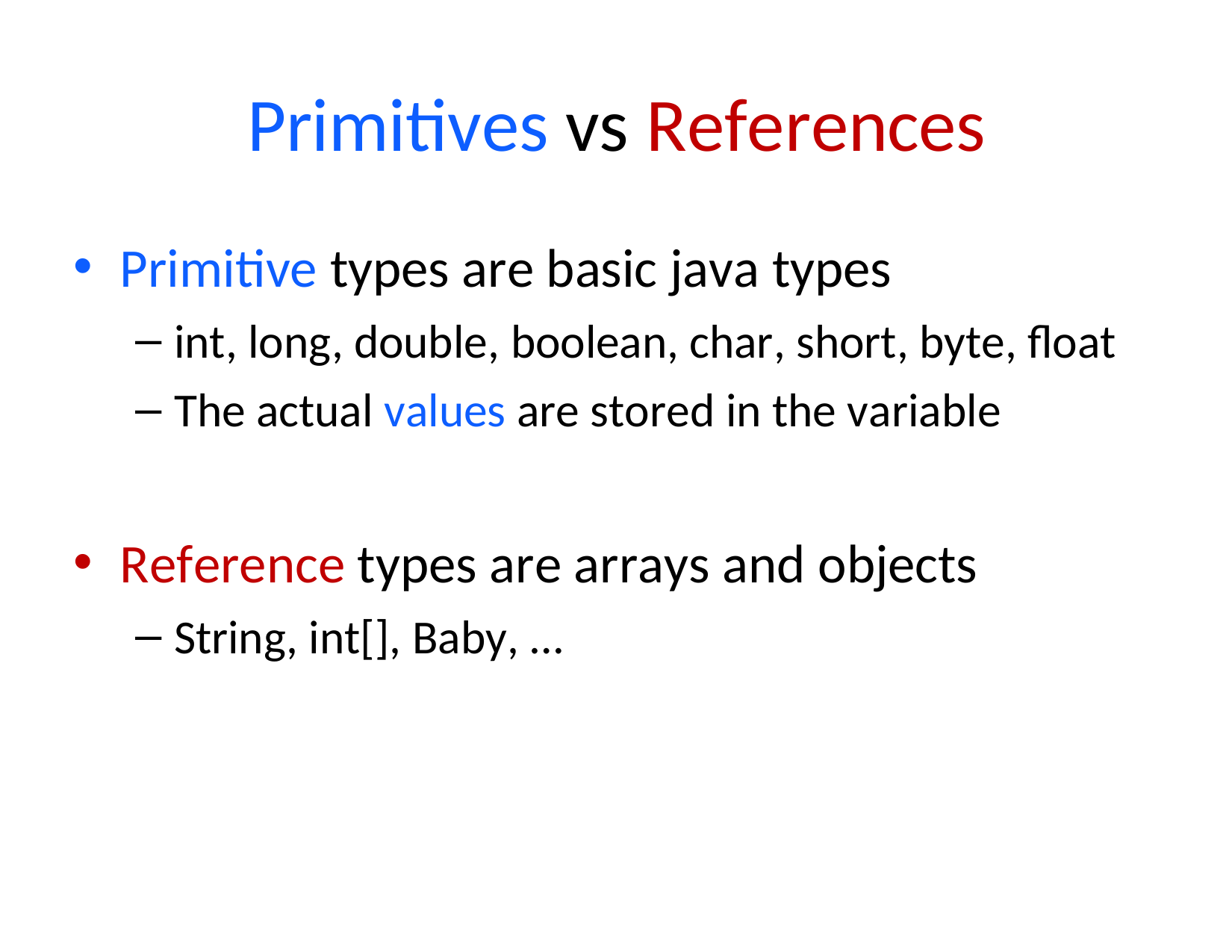

# Primitives vs References
Primitive types are basic java types

int, long, double, boolean, char, short, byte, float

The actual values are stored in the variable

Reference types are arrays and objects

String, int[], Baby, …